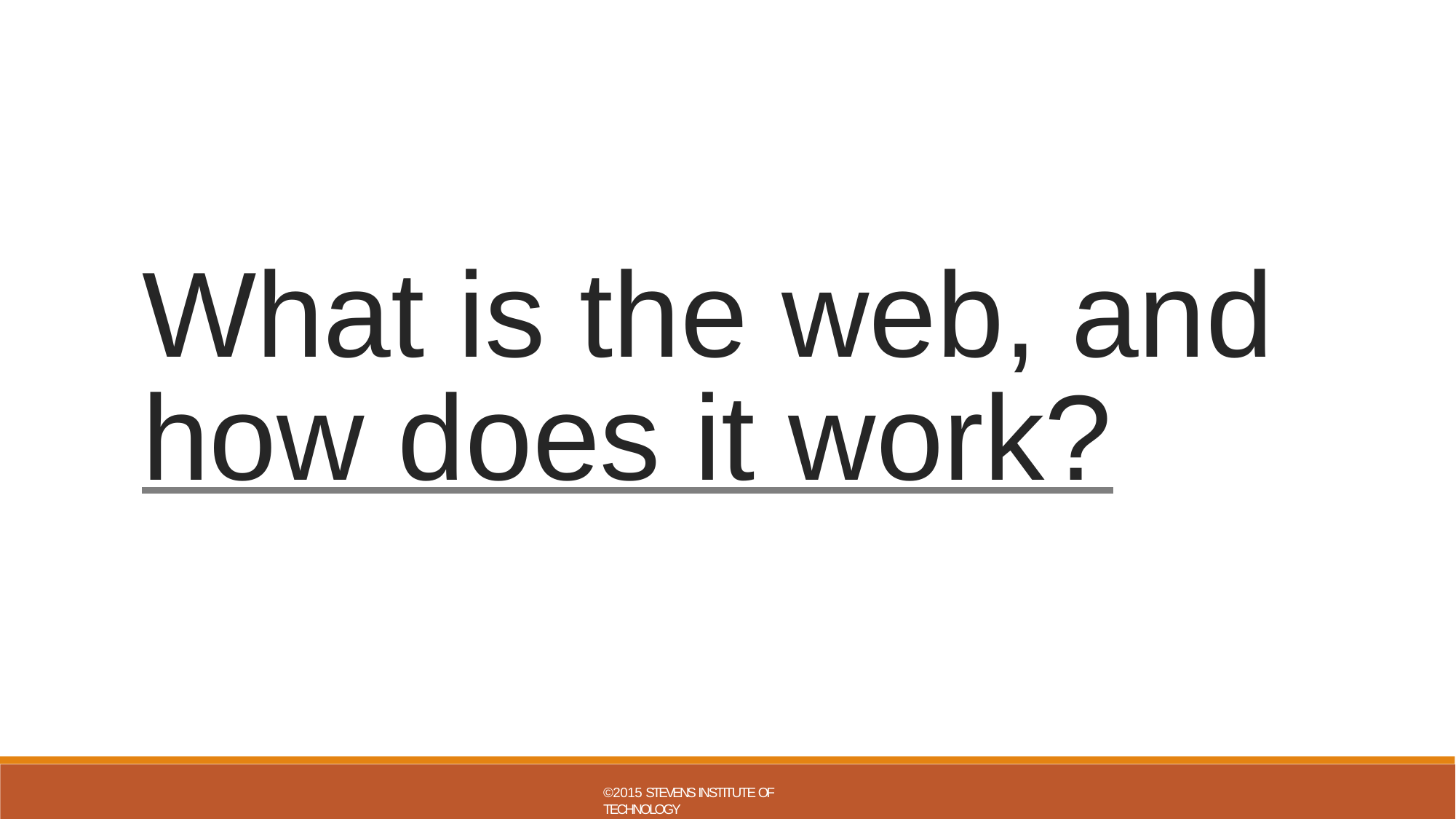

What is the web, and  how does it work?

©2015 STEVENS INSTITUTE OF TECHNOLOGY